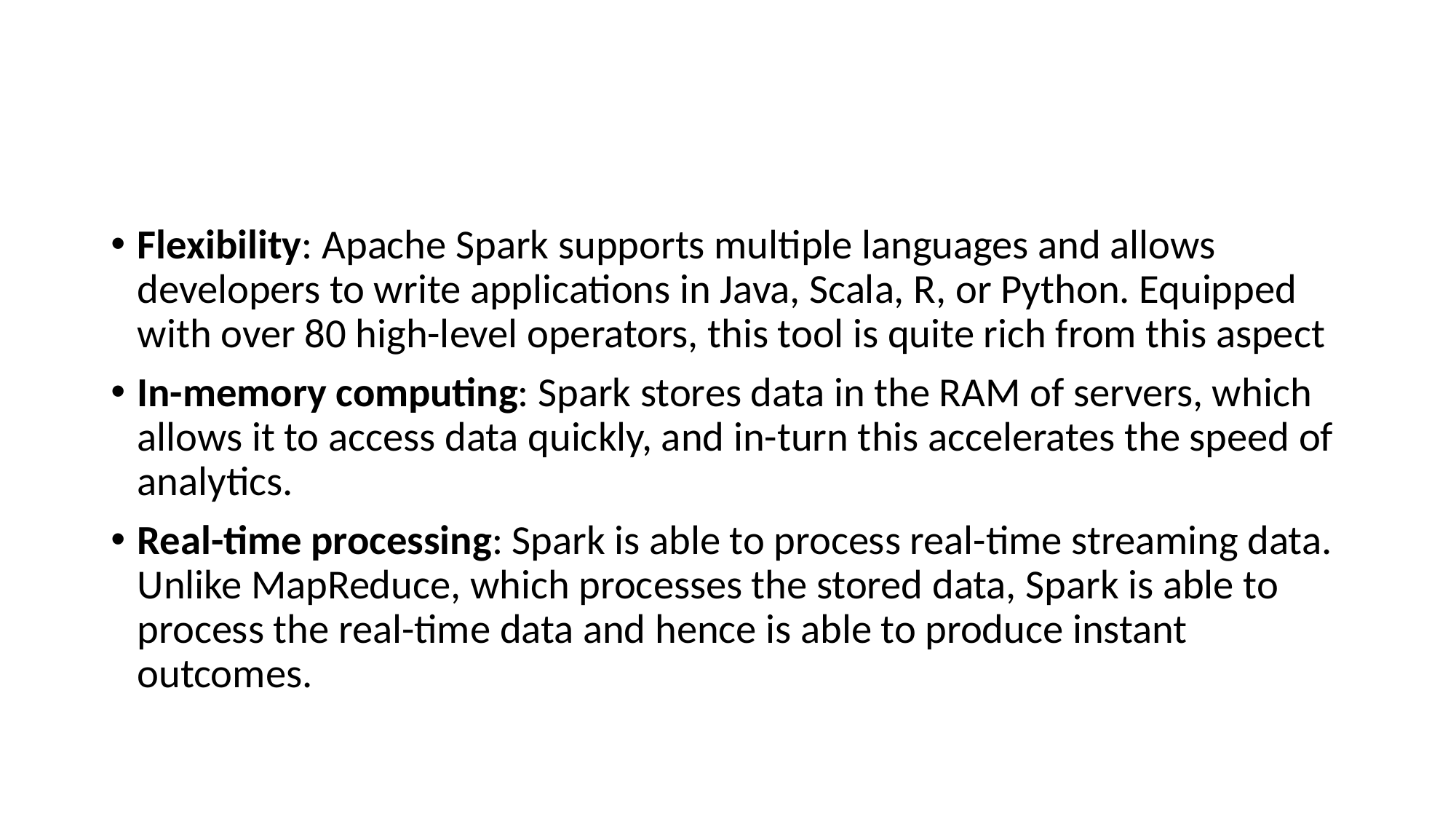

#
Flexibility: Apache Spark supports multiple languages and allows developers to write applications in Java, Scala, R, or Python. Equipped with over 80 high-level operators, this tool is quite rich from this aspect
In-memory computing: Spark stores data in the RAM of servers, which allows it to access data quickly, and in-turn this accelerates the speed of analytics.
Real-time processing: Spark is able to process real-time streaming data. Unlike MapReduce, which processes the stored data, Spark is able to process the real-time data and hence is able to produce instant outcomes.